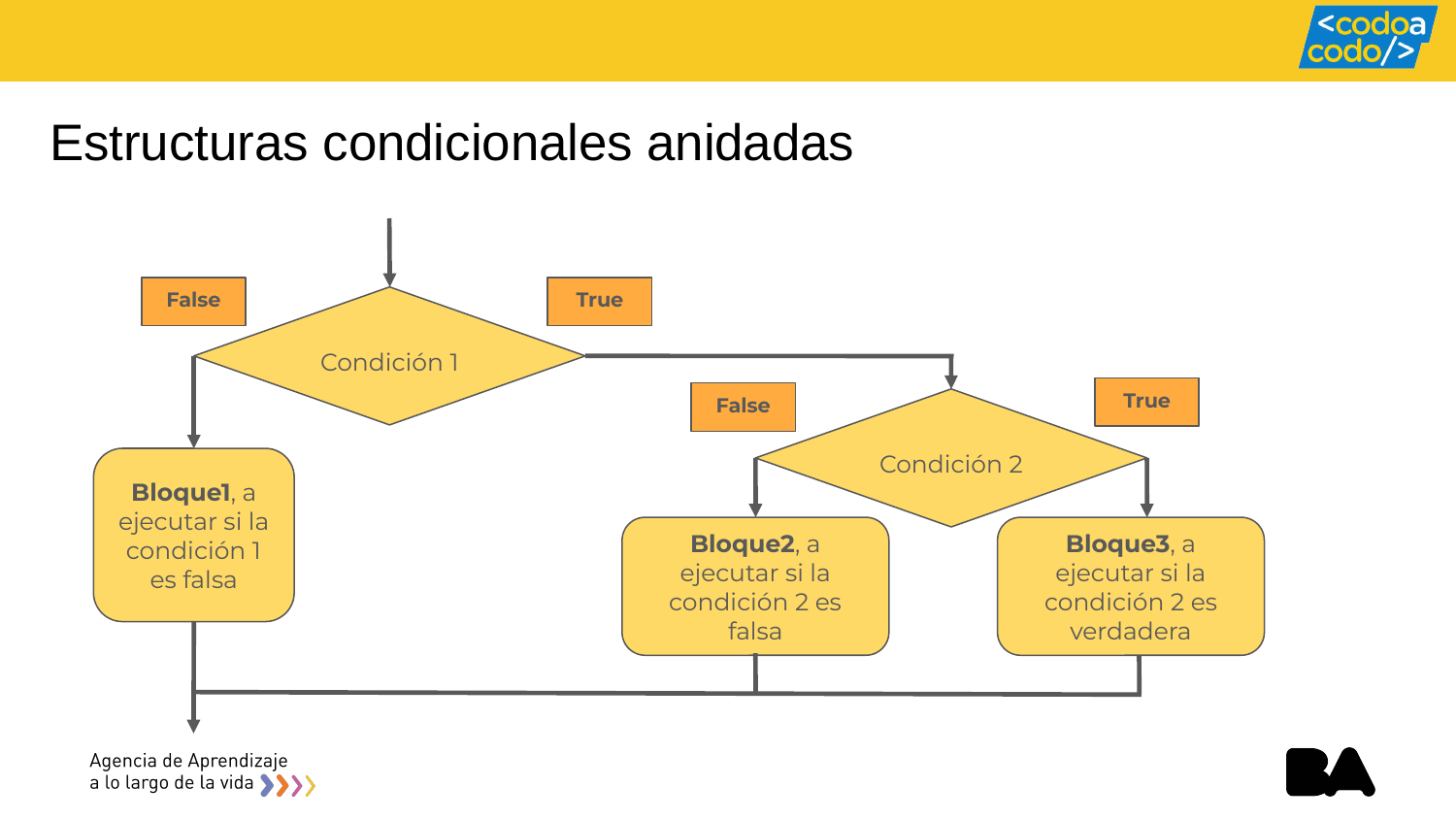

Estructuras condicionales anidadas
False
True
Condición 1
True
False
Condición 2
Bloque1, a ejecutar si la condición 1 es falsa
Bloque2, a ejecutar si la condición 2 es falsa
Bloque3, a ejecutar si la condición 2 es verdadera